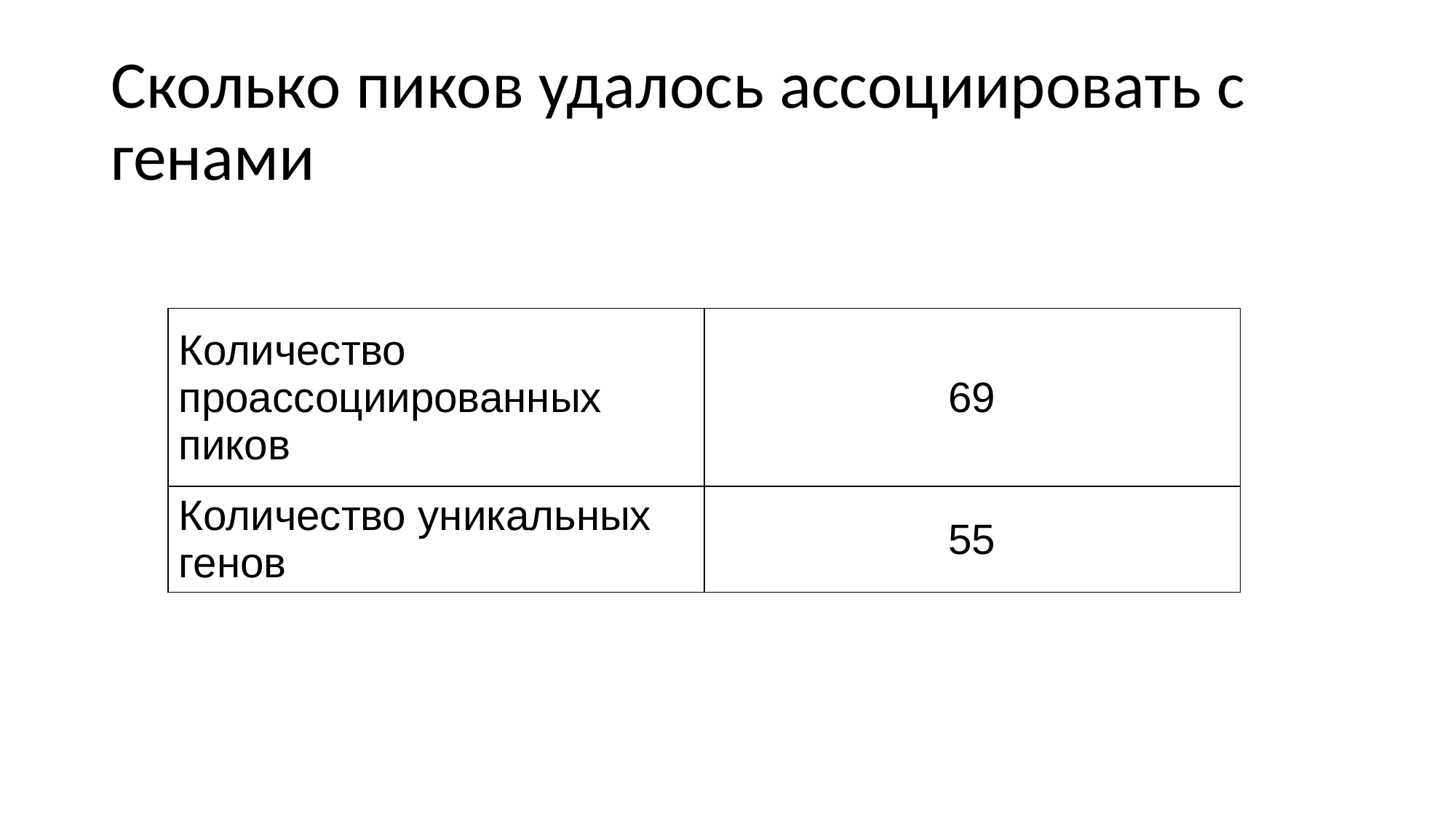

# Сколько пиков удалось ассоциировать с генами

| Количество проассоциированных пиков | 69 |
| --- | --- |
| Количество уникальных генов | 55 |